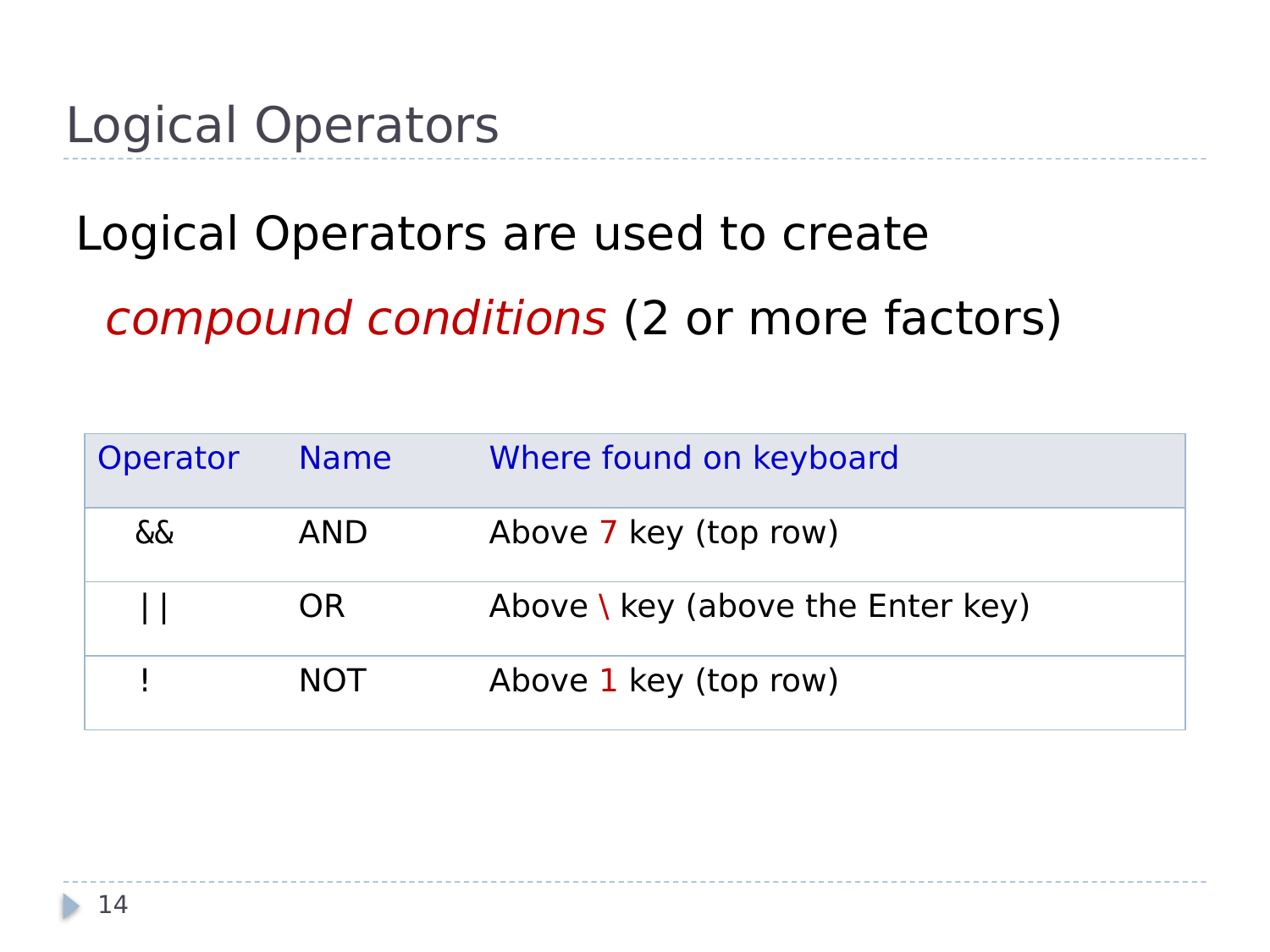

# Logical Operators
Logical Operators are used to create
  compound conditions (2 or more factors)

| Operator | Name | Where found on keyboard |
| --- | --- | --- |
| && | AND | Above 7 key (top row) |
| || | OR | Above \ key (above the Enter key) |
| ! | NOT | Above 1 key (top row) |
14